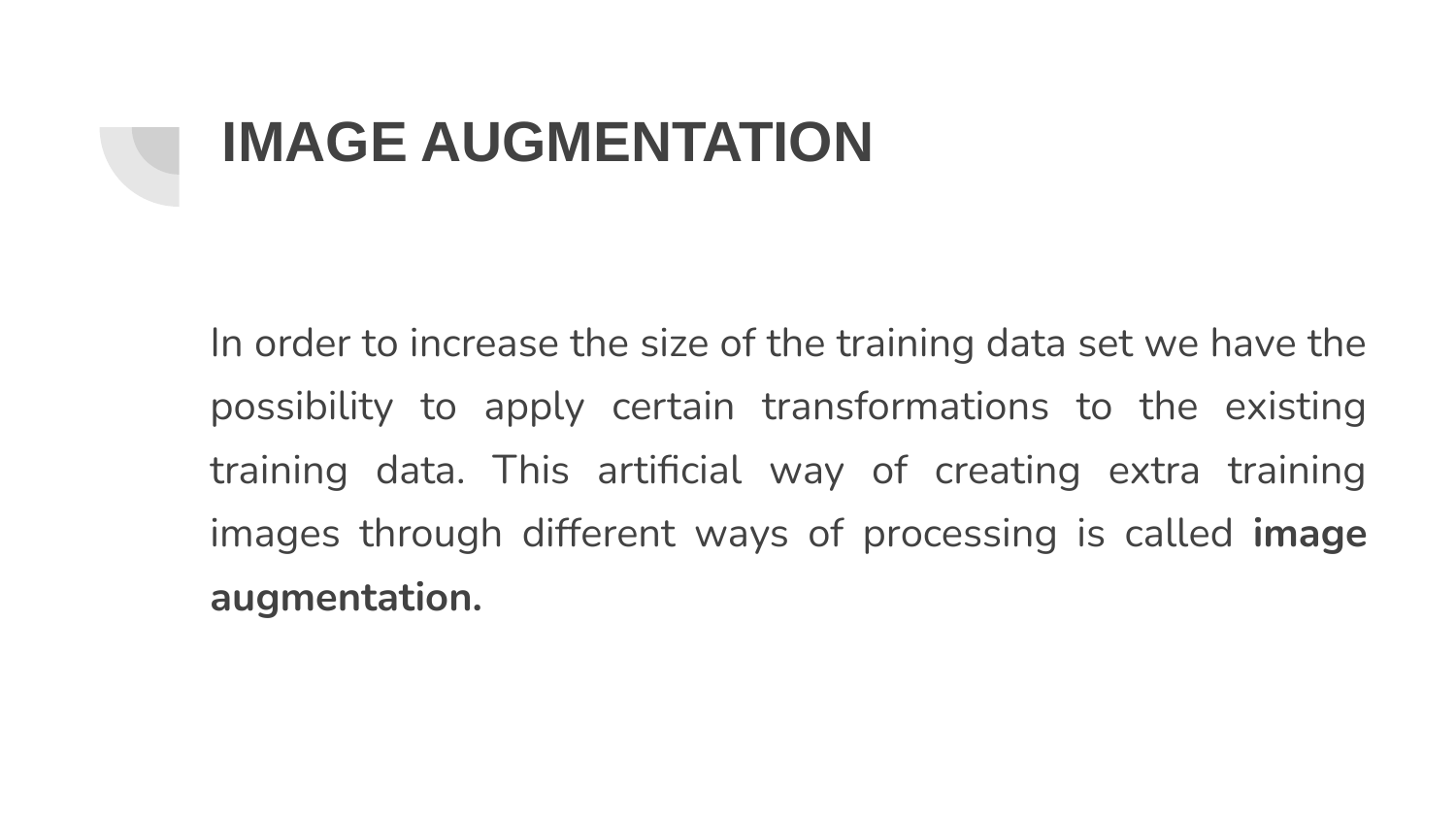

# IMAGE AUGMENTATION
In order to increase the size of the training data set we have the possibility to apply certain transformations to the existing training data. This artificial way of creating extra training images through different ways of processing is called image augmentation.